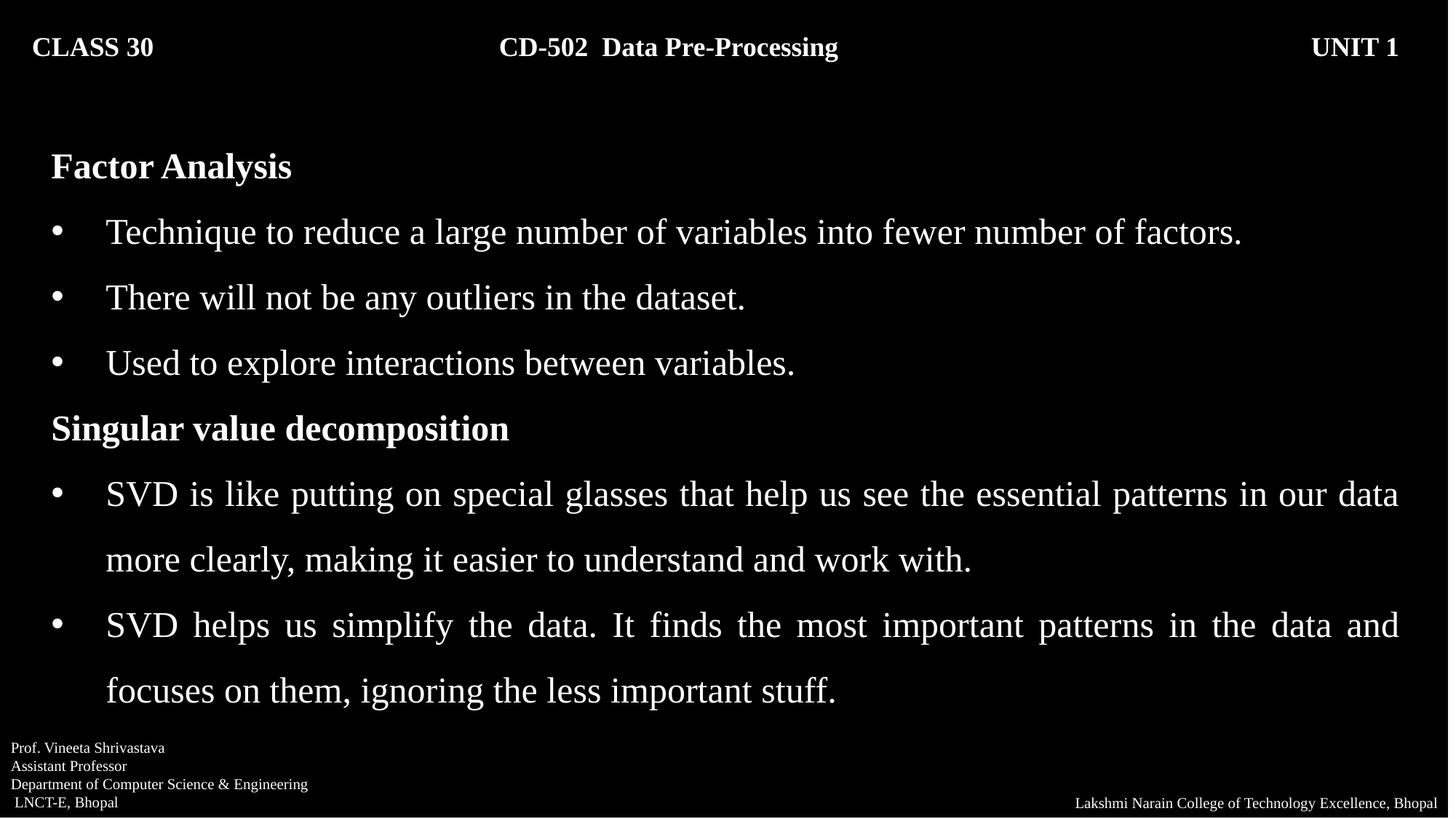

CLASS 30                                                  CD-502  Data Pre-Processing		                                           UNIT 1
Factor Analysis
Technique to reduce a large number of variables into fewer number of factors.
There will not be any outliers in the dataset.
Used to explore interactions between variables.
Singular value decomposition
SVD is like putting on special glasses that help us see the essential patterns in our data more clearly, making it easier to understand and work with.
SVD helps us simplify the data. It finds the most important patterns in the data and focuses on them, ignoring the less important stuff.
Prof. Vineeta Shrivastava
Assistant Professor
Department of Computer Science & Engineering
 LNCT-E, Bhopal
Lakshmi Narain College of Technology Excellence, Bhopal